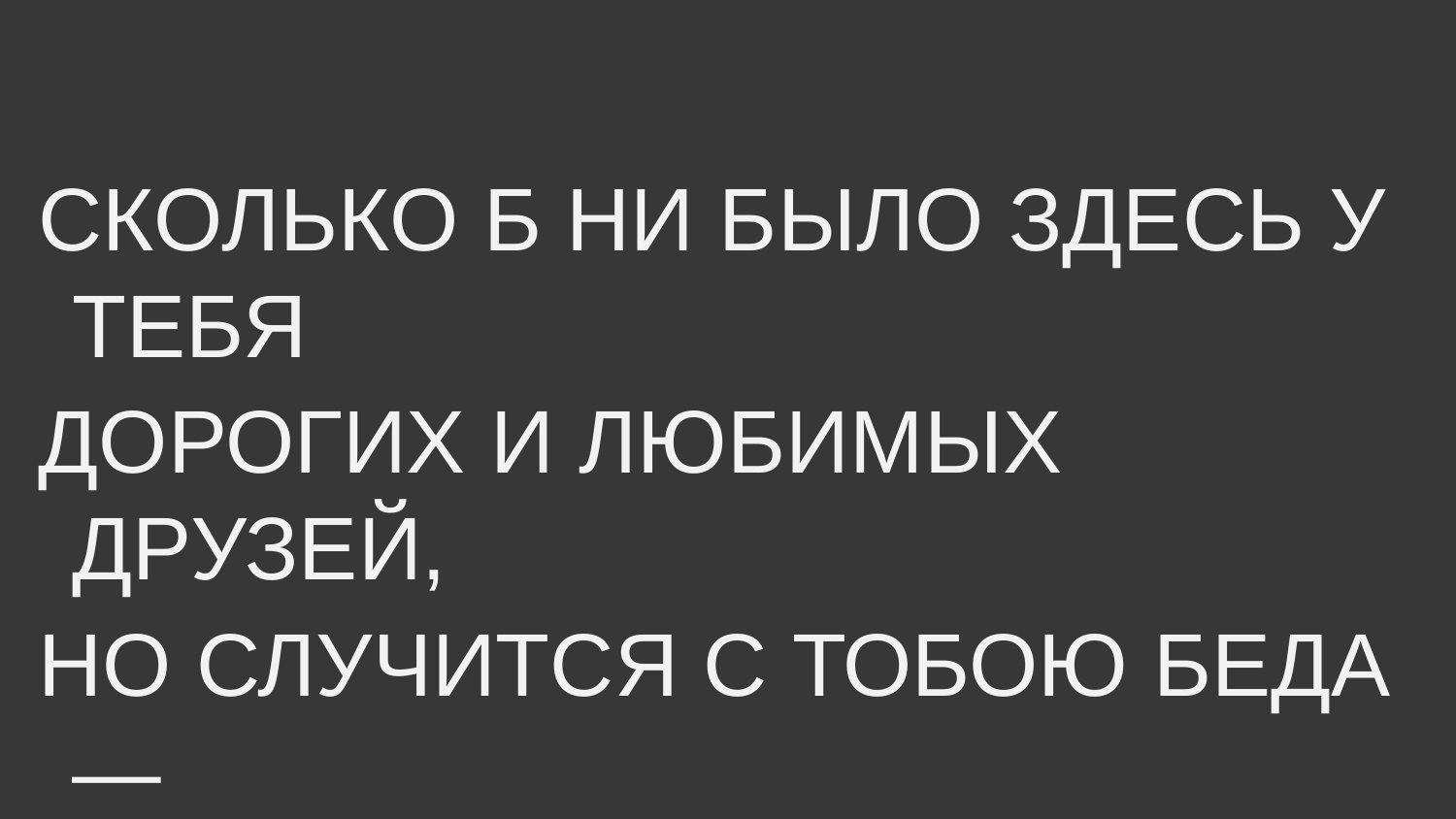

Сколько б ни было здесь у тебя
Дорогих и любимых друзей,
Но случится с тобою беда —
Не поможет никто тебе в ней.